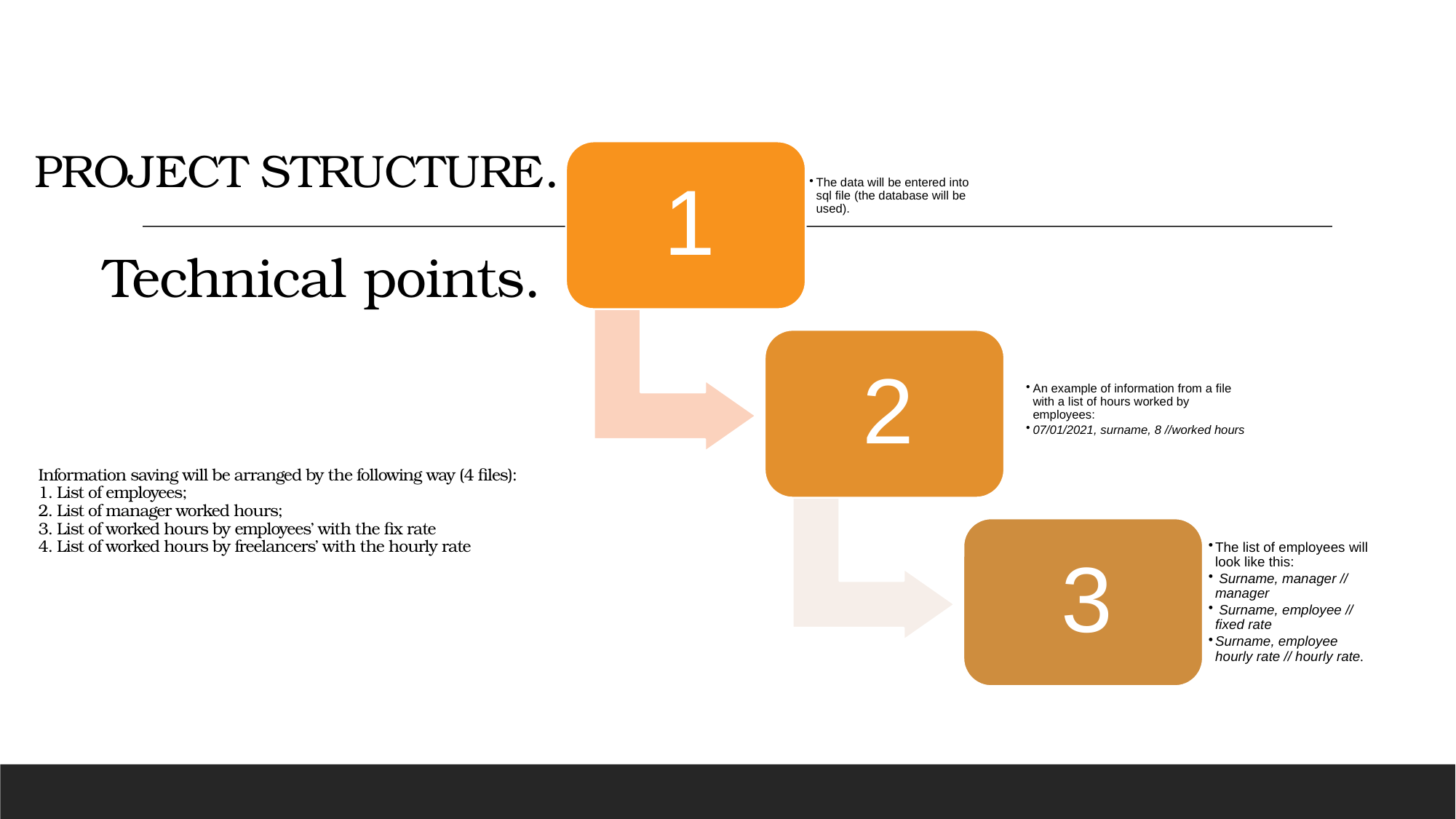

# Project Tasks
1
The data will be entered into sql file (the database will be used).
2
An example of information from a file with a list of hours worked by employees:
07/01/2021, surname, 8 //worked hours
3
The list of employees will look like this:
 Surname, manager // manager
 Surname, employee // fixed rate
Surname, employee hourly rate // hourly rate.
PROJECT STRUCTURE.

   Technical points.

	Information saving will be arranged by the following way (4 files):
	1. List of employees;
	2. List of manager worked hours;
	3. List of worked hours by employees’ with the fix rate
	4. List of worked hours by freelancers’ with the hourly rate

Nsks